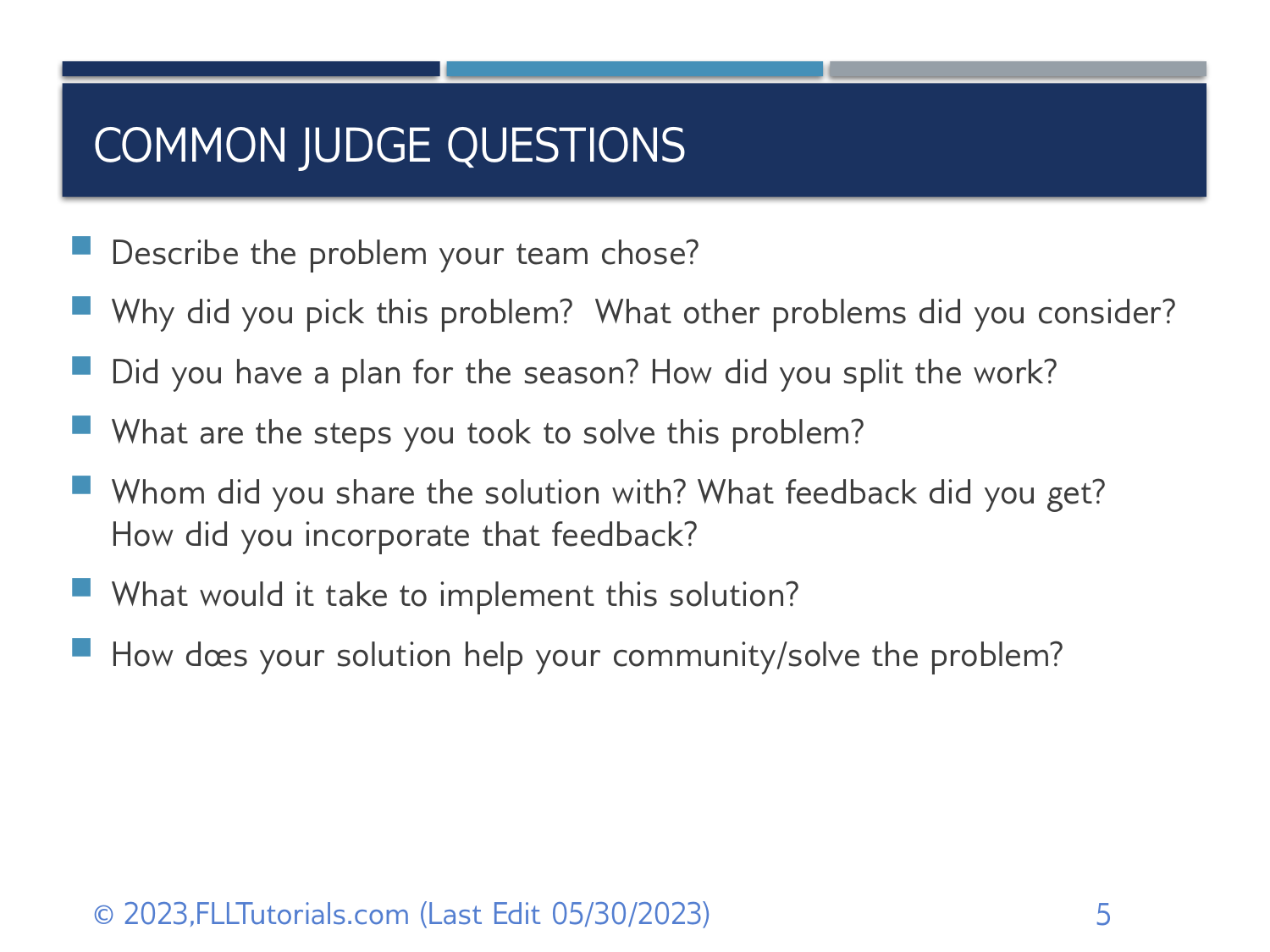

# COMMON JUDGE QUESTIONS
Describe the problem your team chose?
Why did you pick this problem?  What other problems did you consider?
Did you have a plan for the season? How did you split the work?
What are the steps you took to solve this problem?
Whom did you share the solution with? What feedback did you get? How did you incorporate that feedback?
What would it take to implement this solution?
How does your solution help your community/solve the problem?
© 2023,FLLTutorials.com (Last Edit 05/30/2023)
5